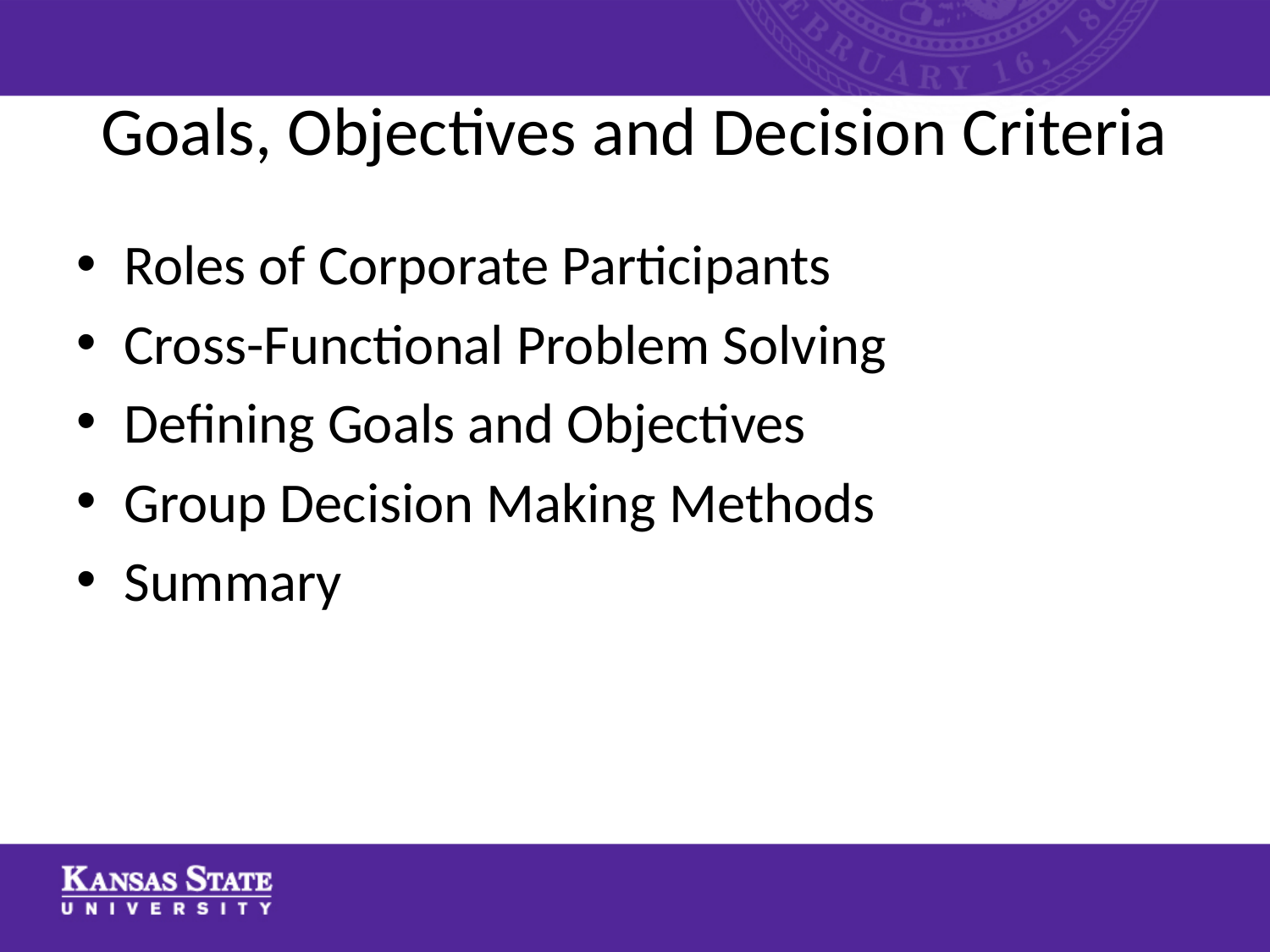

# Goals, Objectives and Decision Criteria
Roles of Corporate Participants
Cross-Functional Problem Solving
Defining Goals and Objectives
Group Decision Making Methods
Summary